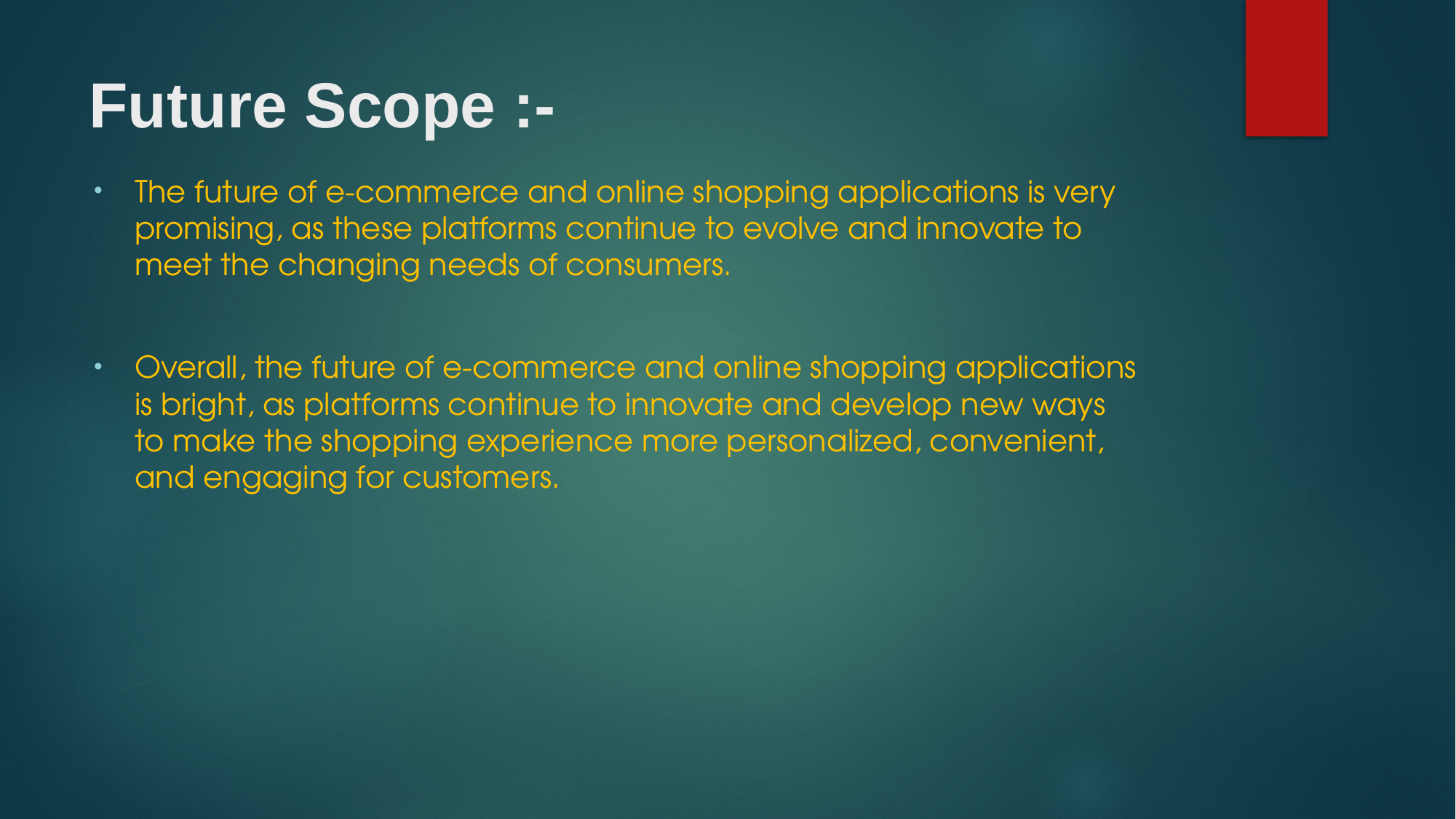

# Future Scope :-
The future of e-commerce and online shopping applications is very promising, as these platforms continue to evolve and innovate to meet the changing needs of consumers.

Overall, the future of e-commerce and online shopping applications is bright, as platforms continue to innovate and develop new ways to make the shopping experience more personalized, convenient, and engaging for customers.